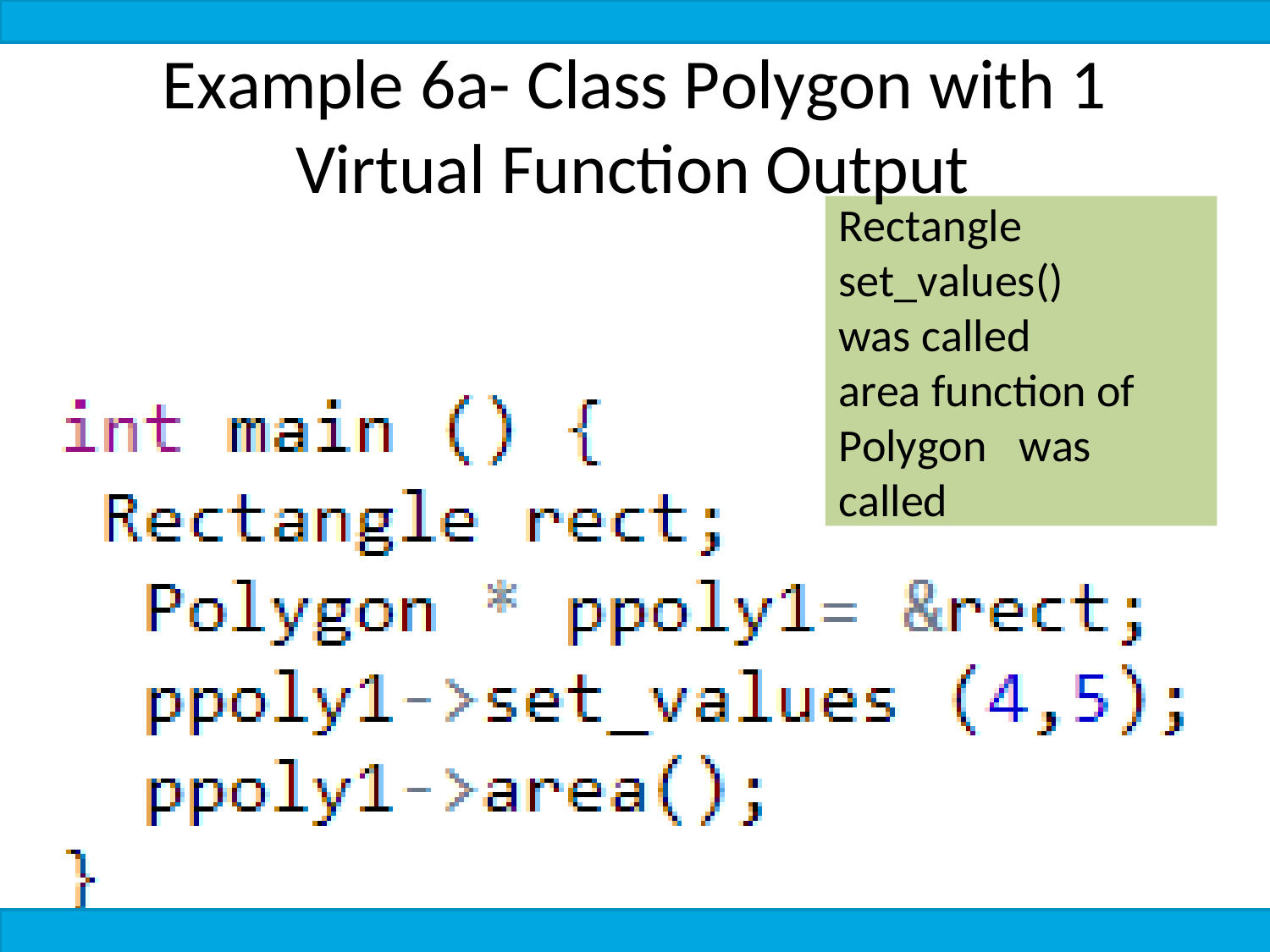

Example 6a- Class Polygon with 1
Virtual Function Output
Rectangle set_values() was called
area function of
Polygon	was called
CS212  Object Oriented Programming in 	37

C++